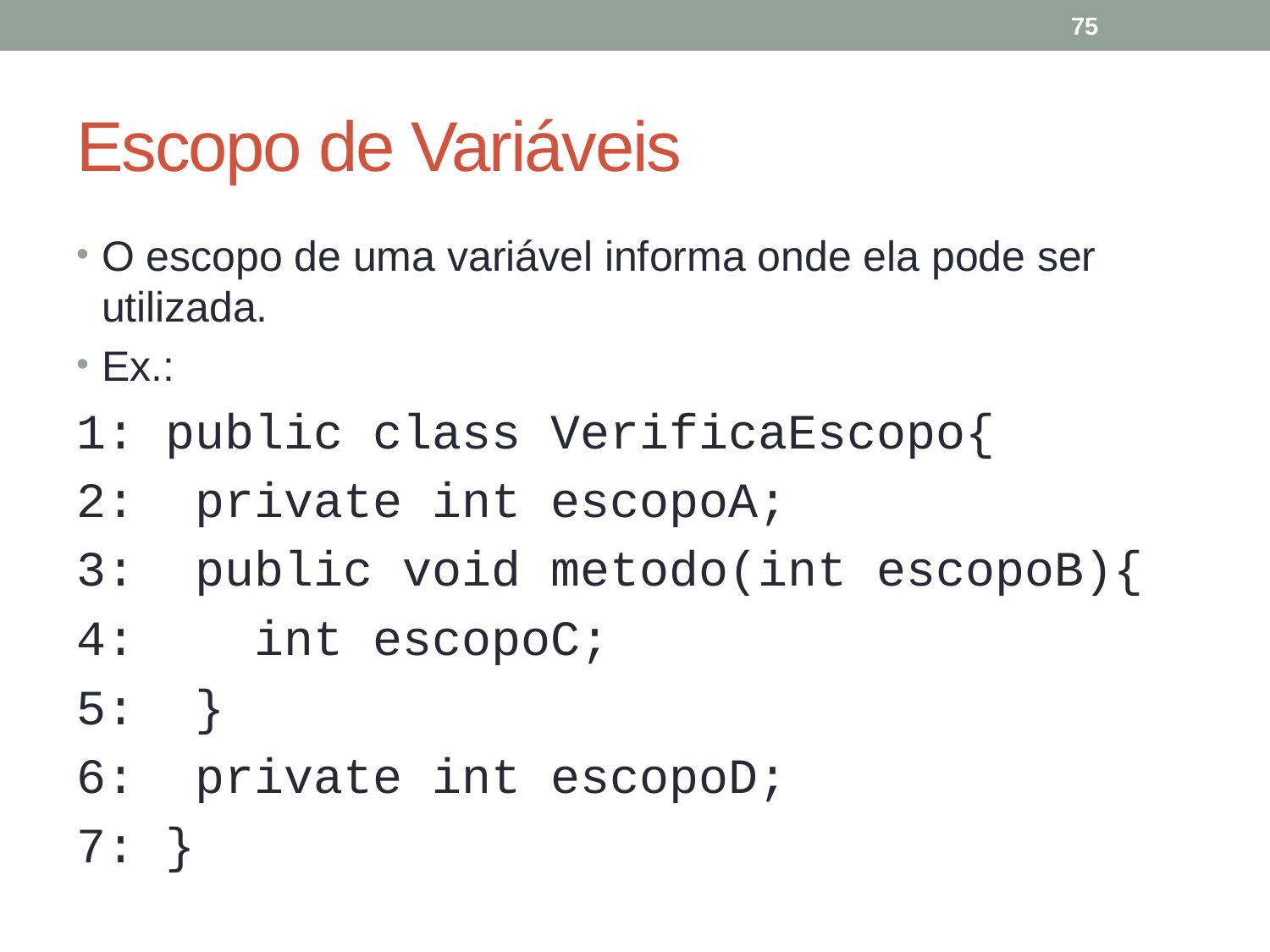

75
# Escopo de Variáveis
O escopo de uma variável informa onde ela pode ser utilizada.
Ex.:
1: public class VerificaEscopo{
2:  private int escopoA;
3:  public void metodo(int escopoB){
4:    int escopoC;
5:  }
6:  private int escopoD;
7: }